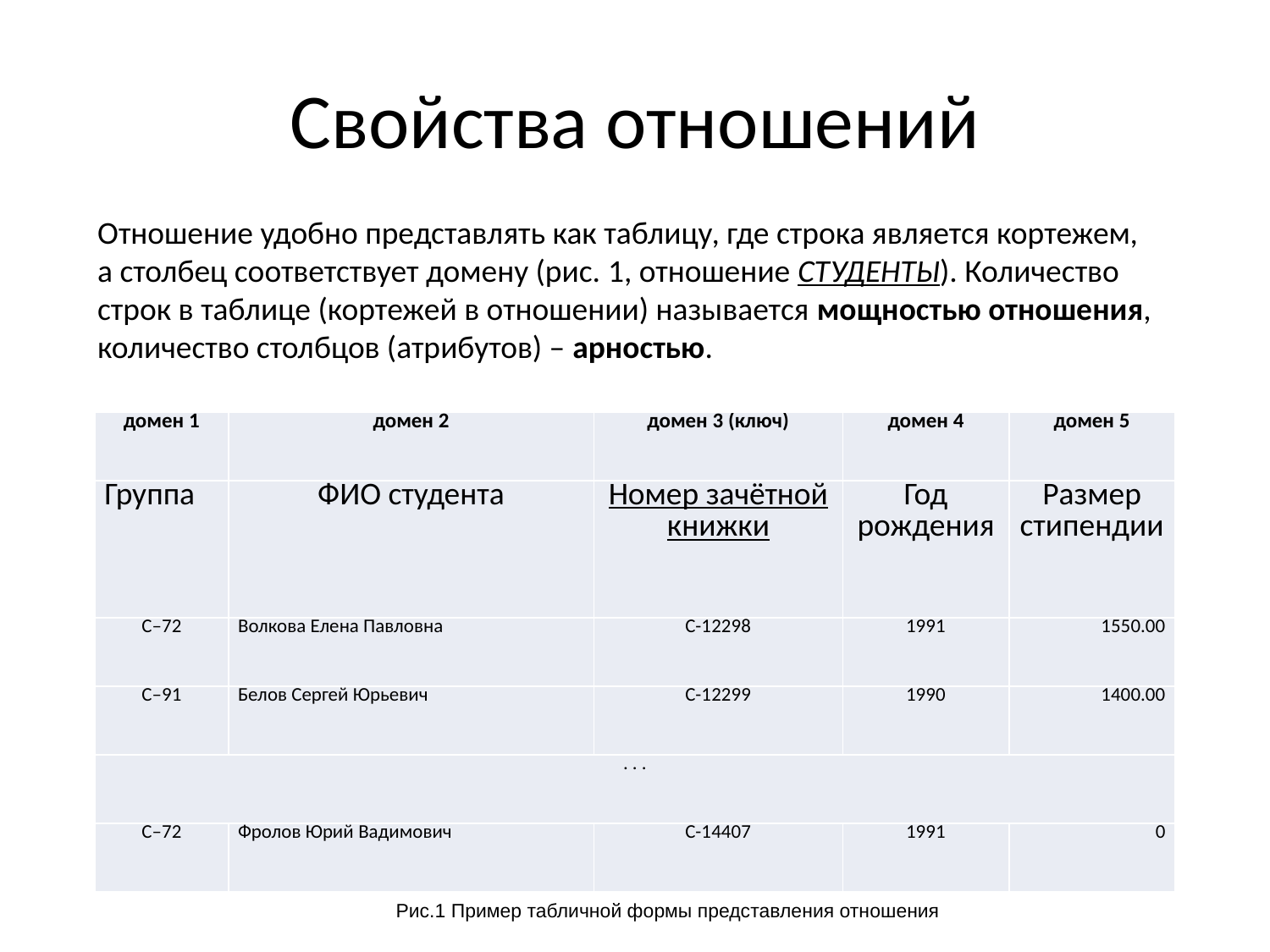

# Свойства отношений
Отношение удобно представлять как таблицу, где строка является кортежем, а столбец соответствует домену (рис. 1, отношение СТУДЕНТЫ). Количество строк в таблице (кортежей в отношении) называется мощностью отношения, количество столбцов (атрибутов) – арностью.
| домен 1 | домен 2 | домен 3 (ключ) | домен 4 | домен 5 |
| --- | --- | --- | --- | --- |
| Группа | ФИО студента | Номер зачётной книжки | Год рождения | Размер стипендии |
| С–72 | Волкова Елена Павловна | С-12298 | 1991 | 1550.00 |
| С–91 | Белов Сергей Юрьевич | С-12299 | 1990 | 1400.00 |
| . . . |  |  |  |  |
| С–72 | Фролов Юрий Вадимович | С-14407 | 1991 | 0 |
Рис.1 Пример табличной формы представления отношения